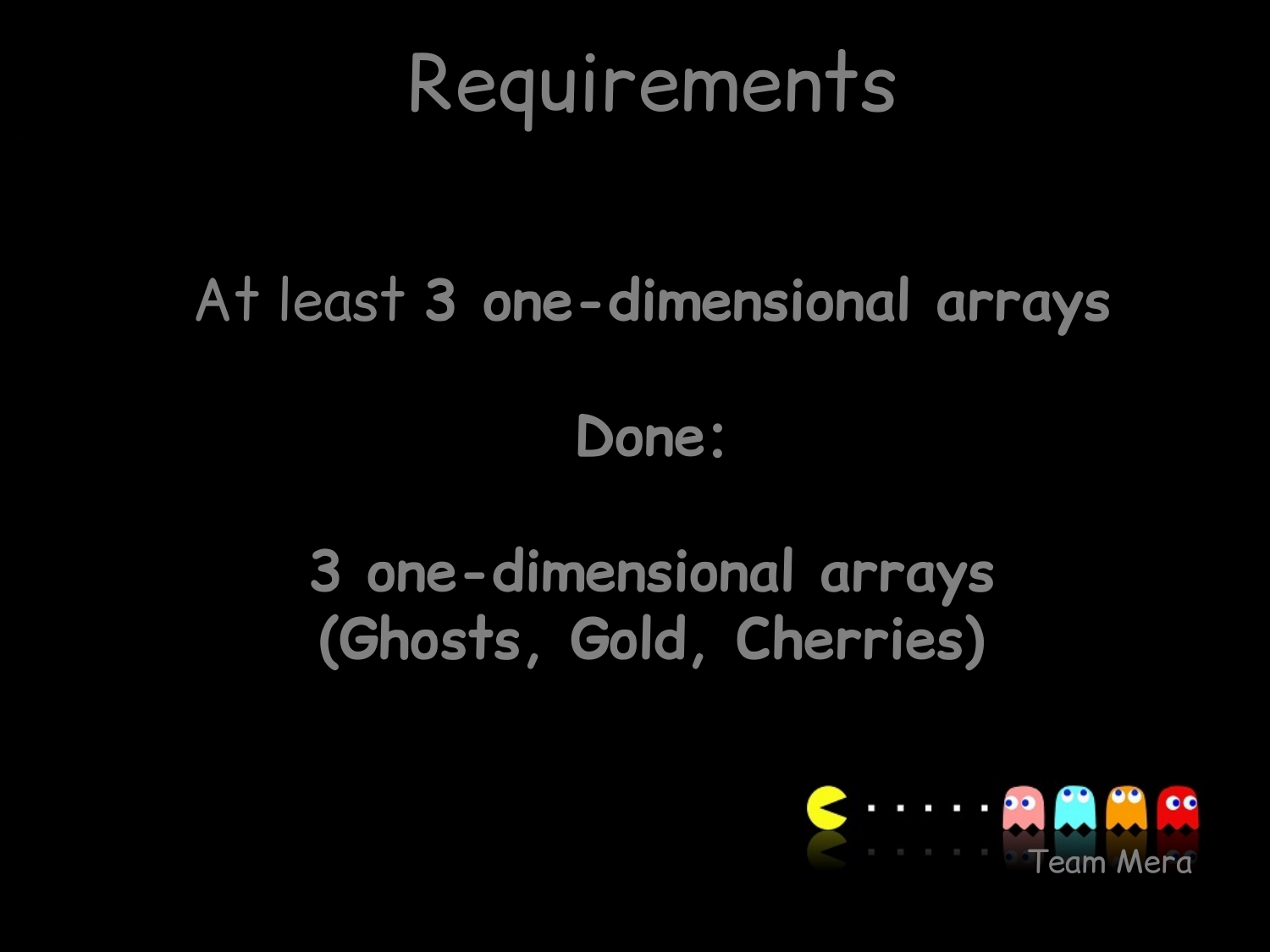

Requirements
#
At least 3 one-dimensional arrays

Done:

3 one-dimensional arrays
(Ghosts, Gold, Cherries)